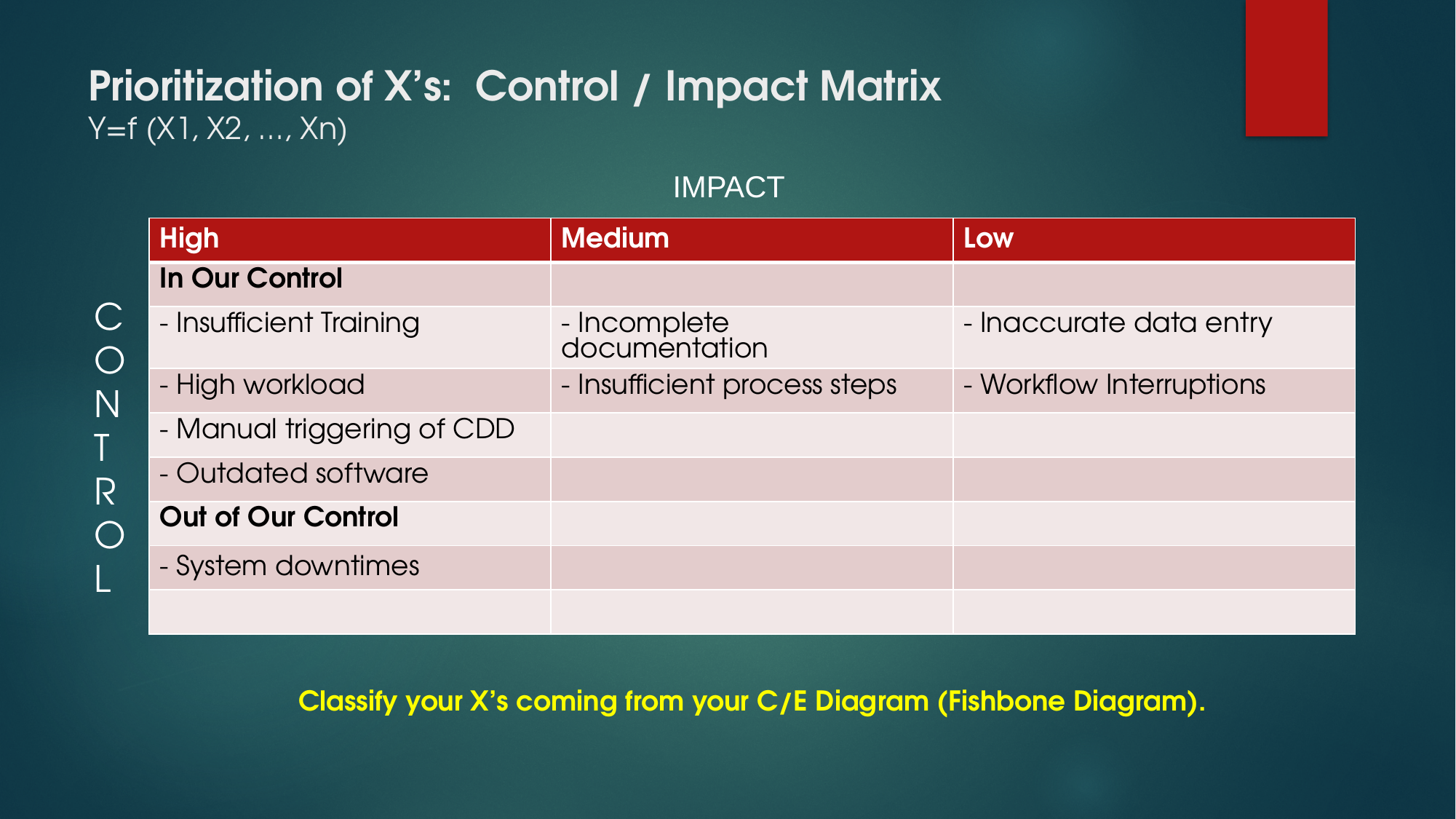

# Prioritization of X’s:  Control / Impact Matrix Y=f (X1, X2, …, Xn)
IMPACT
| High | Medium | Low |
| --- | --- | --- |
| In Our Control |  |  |
| - Insufficient Training | - Incomplete documentation | - Inaccurate data entry |
| - High workload | - Insufficient process steps | - Workflow Interruptions |
| - Manual triggering of CDD |  |  |
| - Outdated software |  |  |
| Out of Our Control |  |  |
| - System downtimes |  |  |
|  |  |  |
C
O
N
T
R
O
L
Classify your X’s coming from your C/E Diagram (Fishbone Diagram).